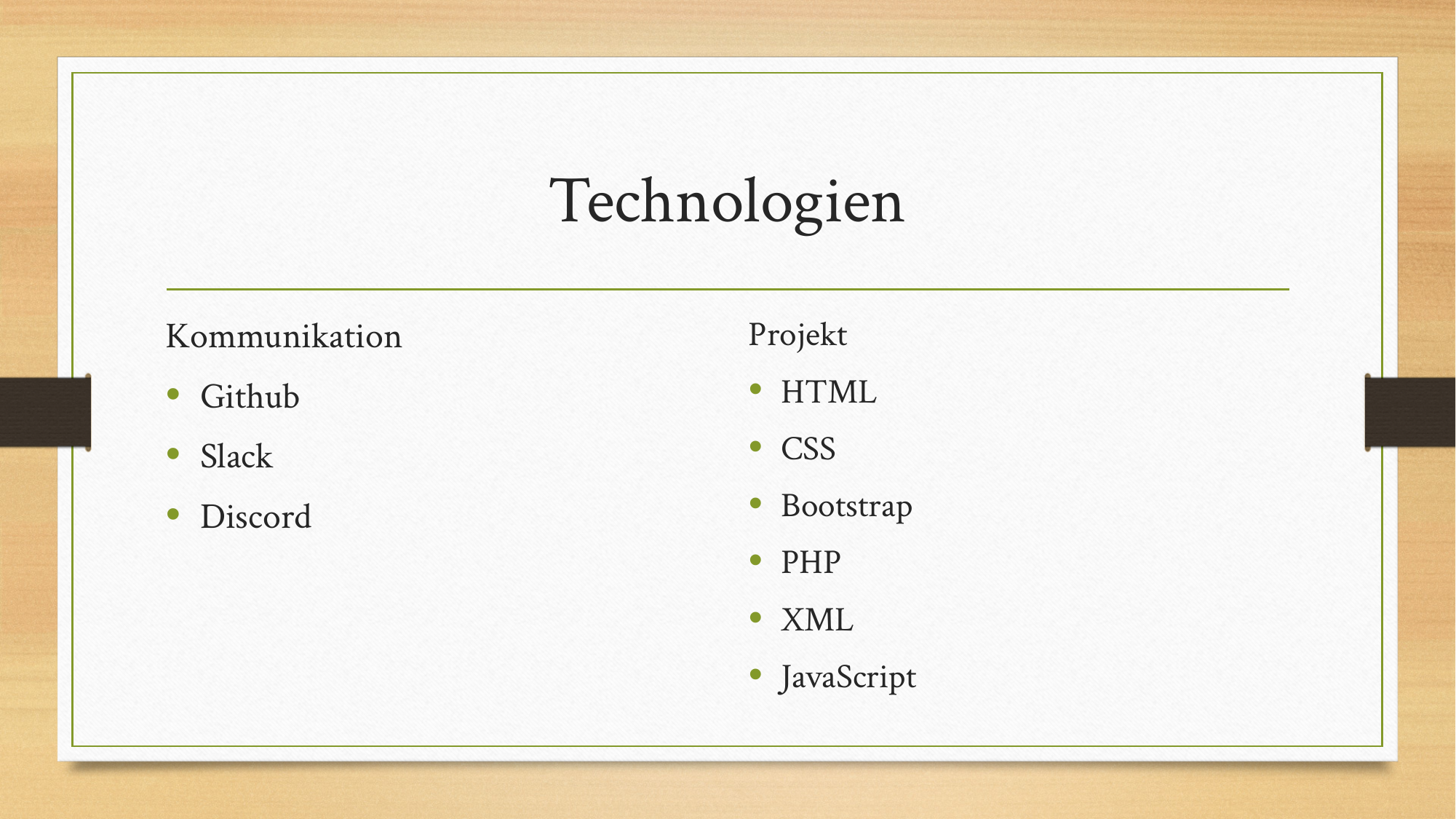

# Technologien
Kommunikation
Github
Slack
Discord
Projekt
HTML
CSS
Bootstrap
PHP
XML
JavaScript